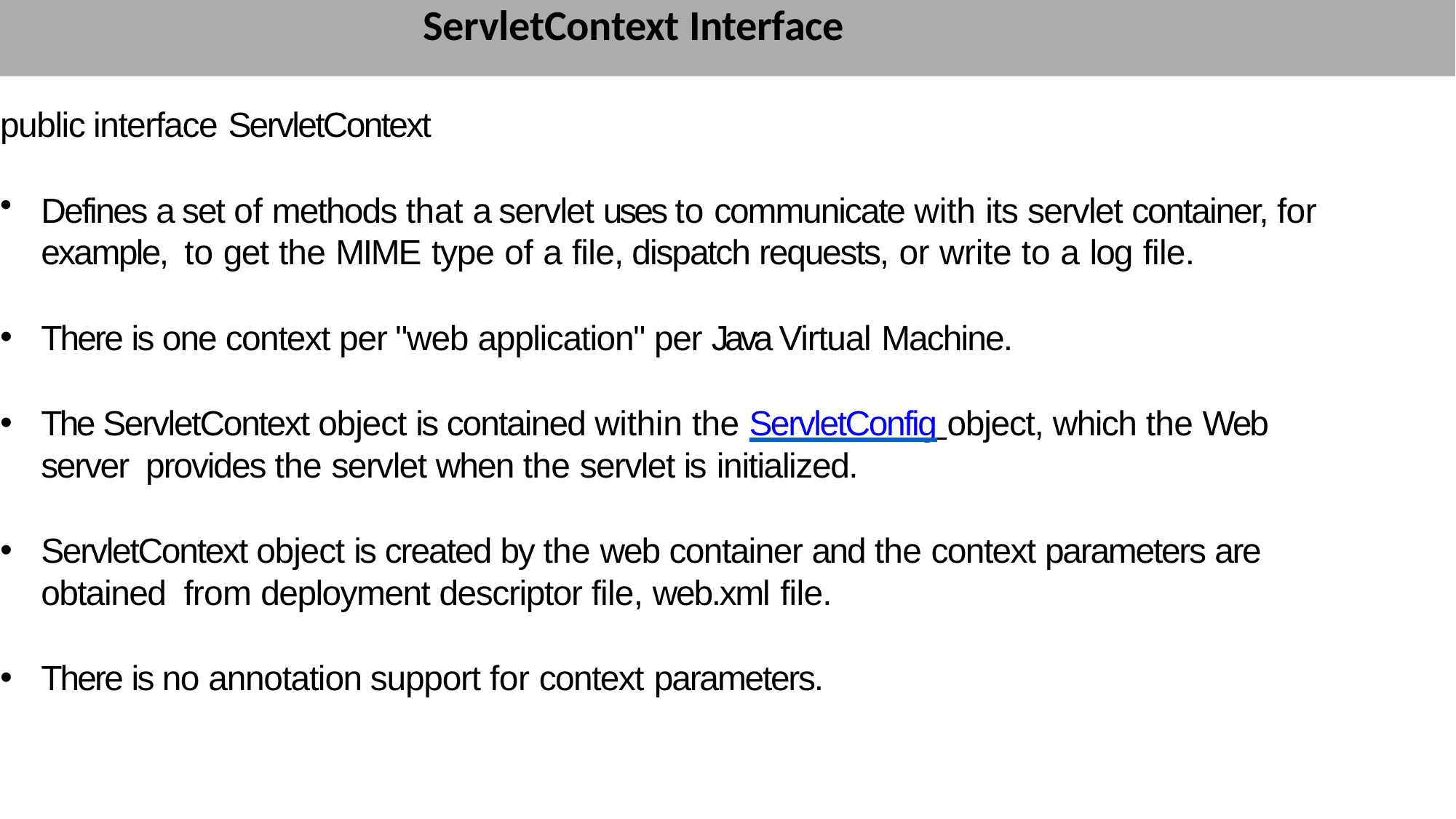

# ServletContext Interface
public interface ServletContext

Defines a set of methods that a servlet uses to communicate with its servlet container, for example,  to get the MIME type of a file, dispatch requests, or write to a log file.

There is one context per "web application" per Java Virtual Machine.

The ServletContext object is contained within the ServletConfig object, which the Web server  provides the servlet when the servlet is initialized.

ServletContext object is created by the web container and the context parameters are obtained  from deployment descriptor file, web.xml file.

There is no annotation support for context parameters.